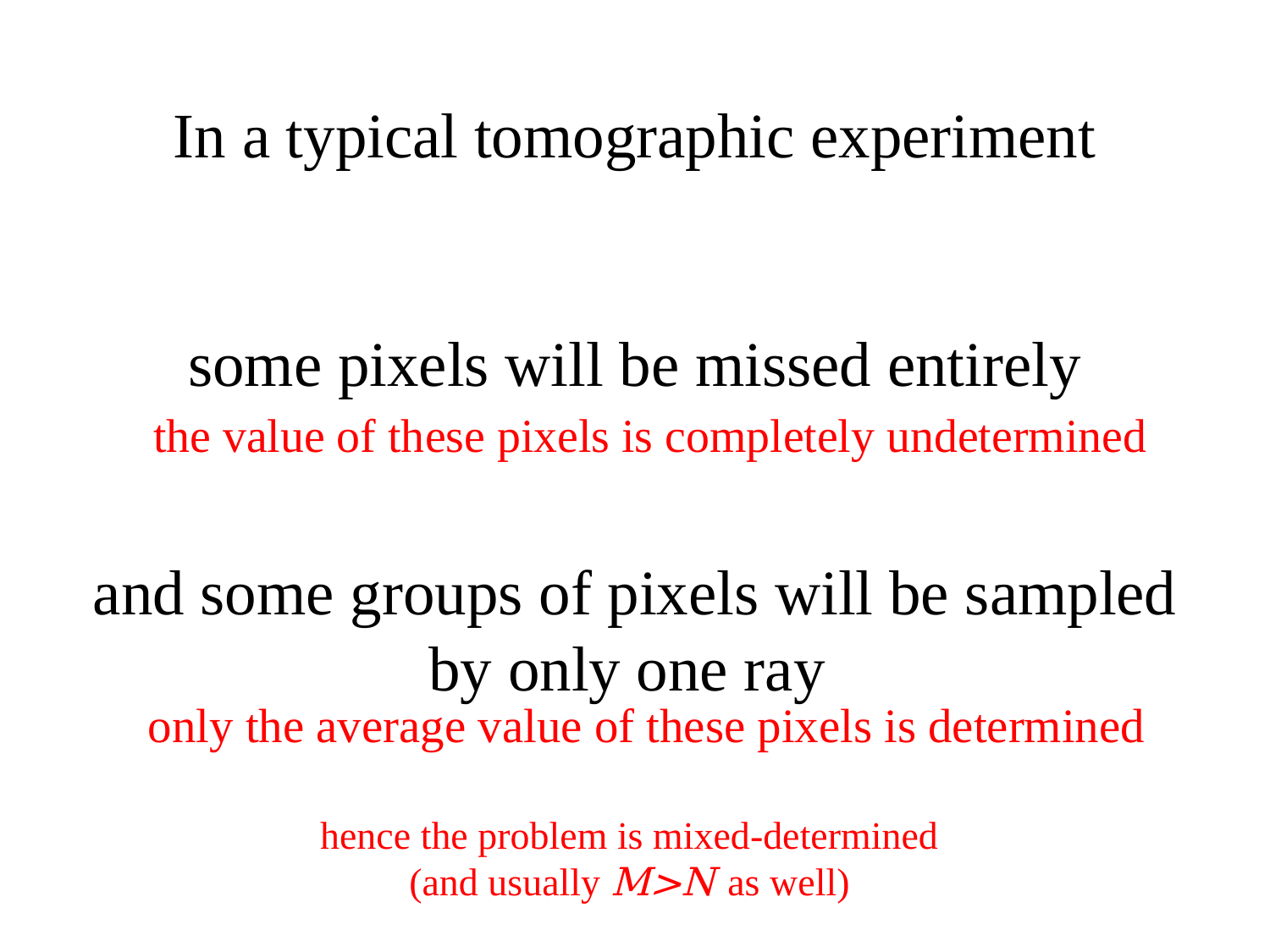

# In a typical tomographic experiment some pixels will be missed entirely and some groups of pixels will be sampled by only one ray
the value of these pixels is completely undetermined
only the average value of these pixels is determined
hence the problem is mixed-determined
(and usually M>N as well)